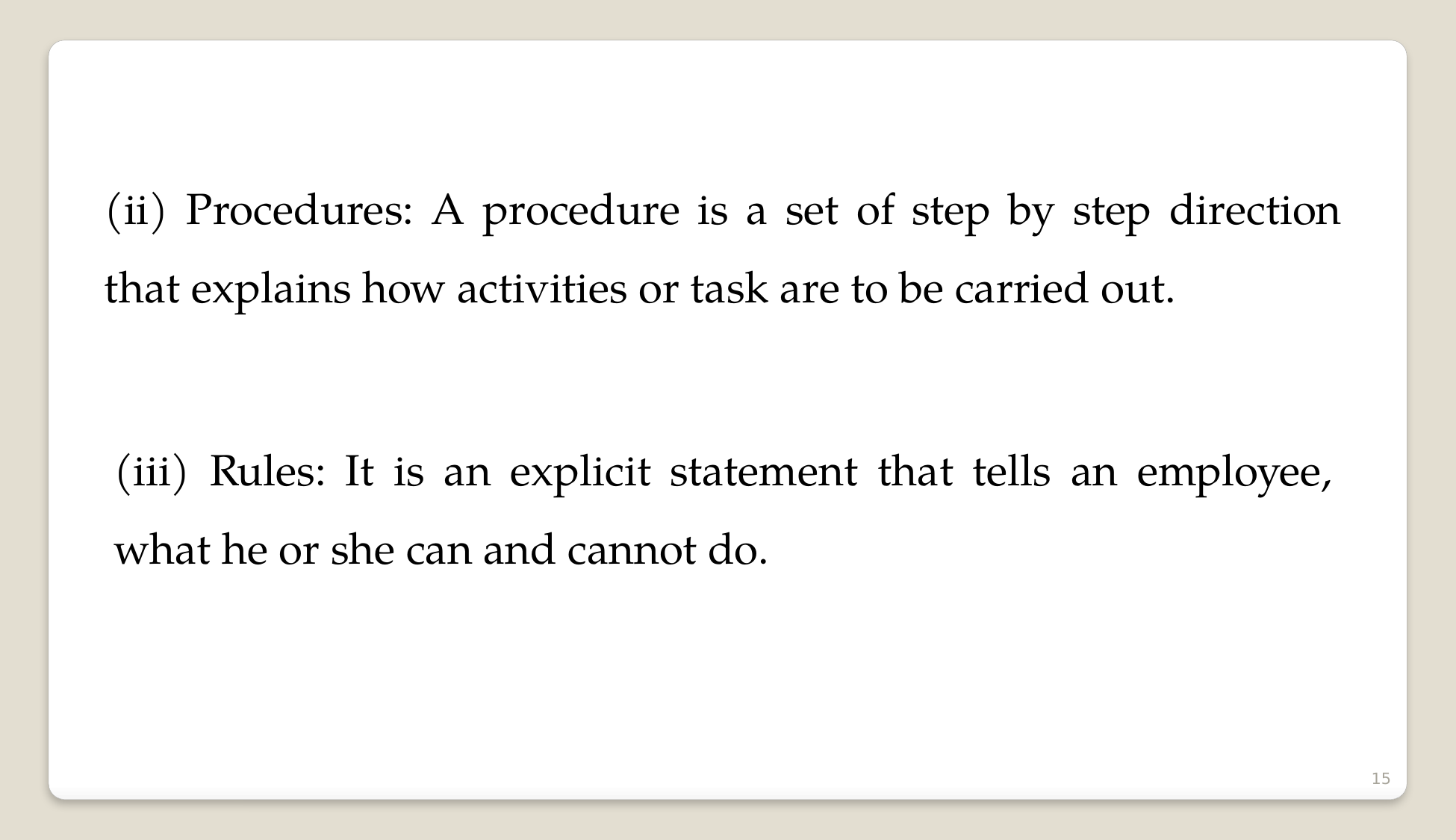

(ii) Procedures: A procedure is a set of step by step direction that explains how activities or task are to be carried out.
(iii) Rules: It is an explicit statement that tells an employee, what he or she can and cannot do.
15